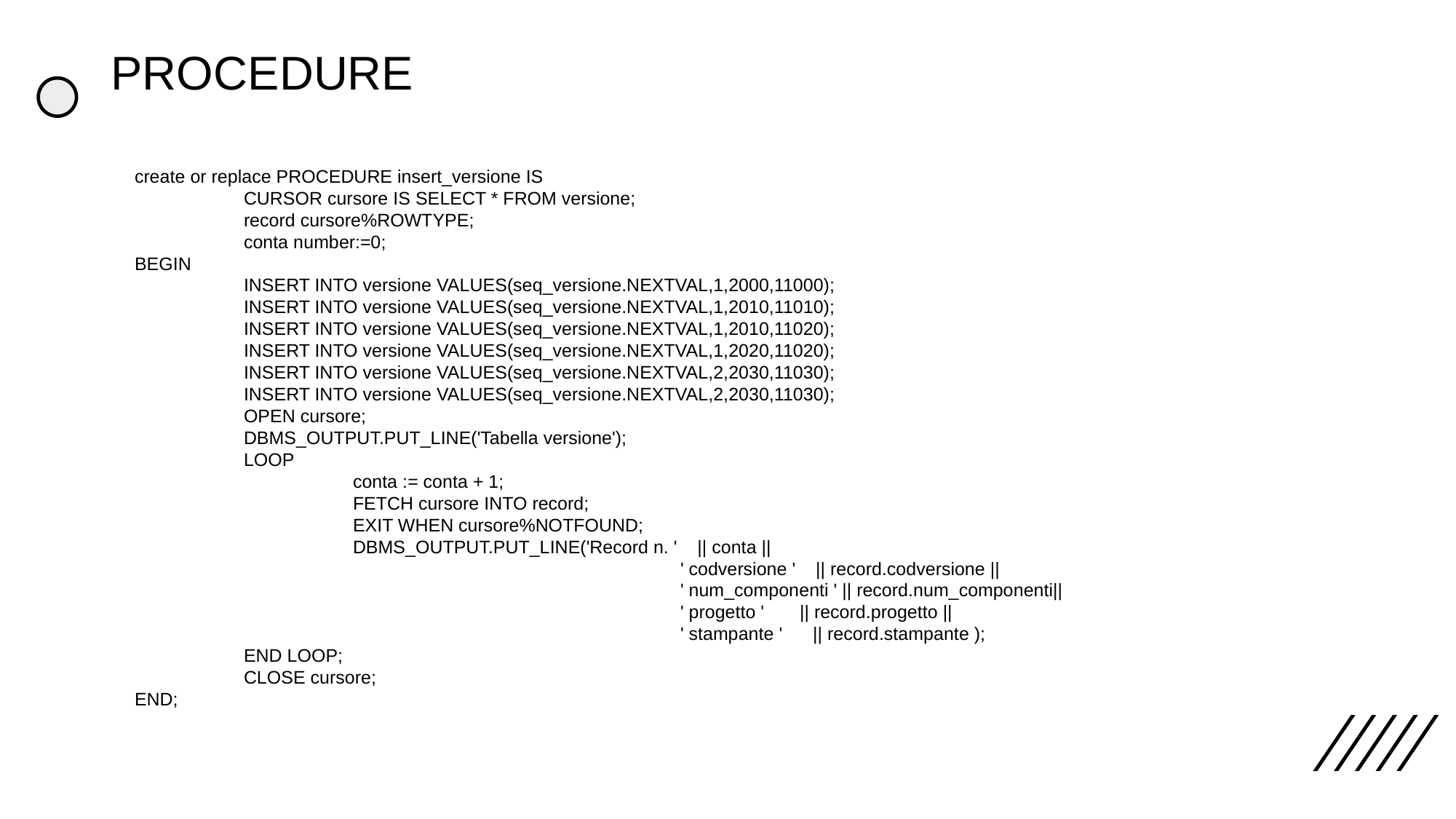

# PROCEDURE
create or replace PROCEDURE insert_versione IS
	CURSOR cursore IS SELECT * FROM versione;
	record cursore%ROWTYPE;
	conta number:=0;
BEGIN
	INSERT INTO versione VALUES(seq_versione.NEXTVAL,1,2000,11000);
	INSERT INTO versione VALUES(seq_versione.NEXTVAL,1,2010,11010);
	INSERT INTO versione VALUES(seq_versione.NEXTVAL,1,2010,11020);
	INSERT INTO versione VALUES(seq_versione.NEXTVAL,1,2020,11020);
	INSERT INTO versione VALUES(seq_versione.NEXTVAL,2,2030,11030);
	INSERT INTO versione VALUES(seq_versione.NEXTVAL,2,2030,11030);
	OPEN cursore;
	DBMS_OUTPUT.PUT_LINE('Tabella versione');
	LOOP
		conta := conta + 1;
		FETCH cursore INTO record;
		EXIT WHEN cursore%NOTFOUND;
		DBMS_OUTPUT.PUT_LINE('Record n. '    || conta ||
					' codversione '    || record.codversione ||
					' num_componenti ' || record.num_componenti||
					' progetto '       || record.progetto ||
					' stampante '      || record.stampante );
	END LOOP;
	CLOSE cursore;
END;